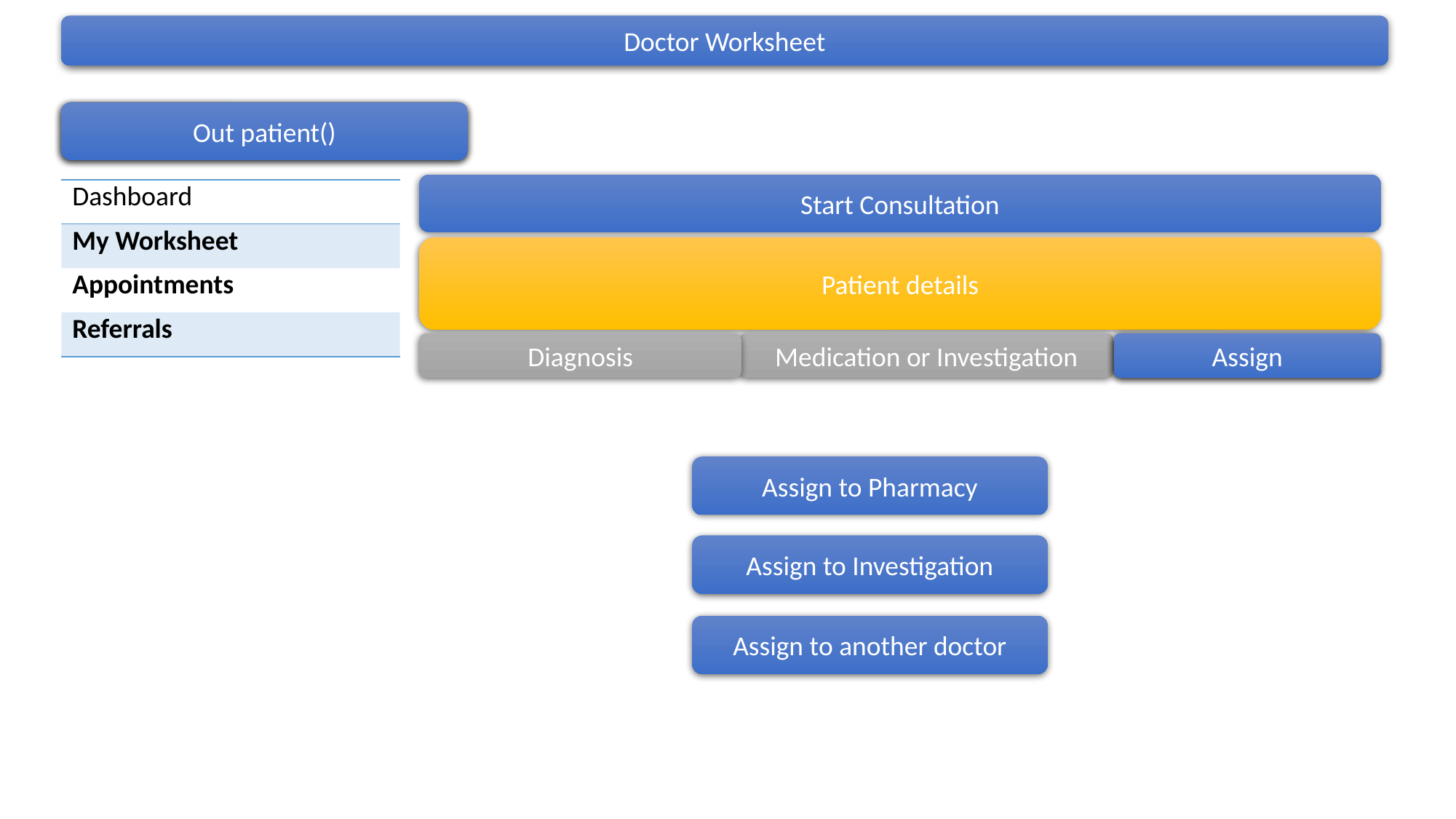

Doctor Worksheet
Out patient()
Out patient()
Start Consultation
| Dashboard |
| --- |
| My Worksheet |
| Appointments |
| Referrals |
Patient details
Diagnosis
Medication or Investigation
Assign
Assign
Assign to Pharmacy
Assign to Investigation
Assign to another doctor